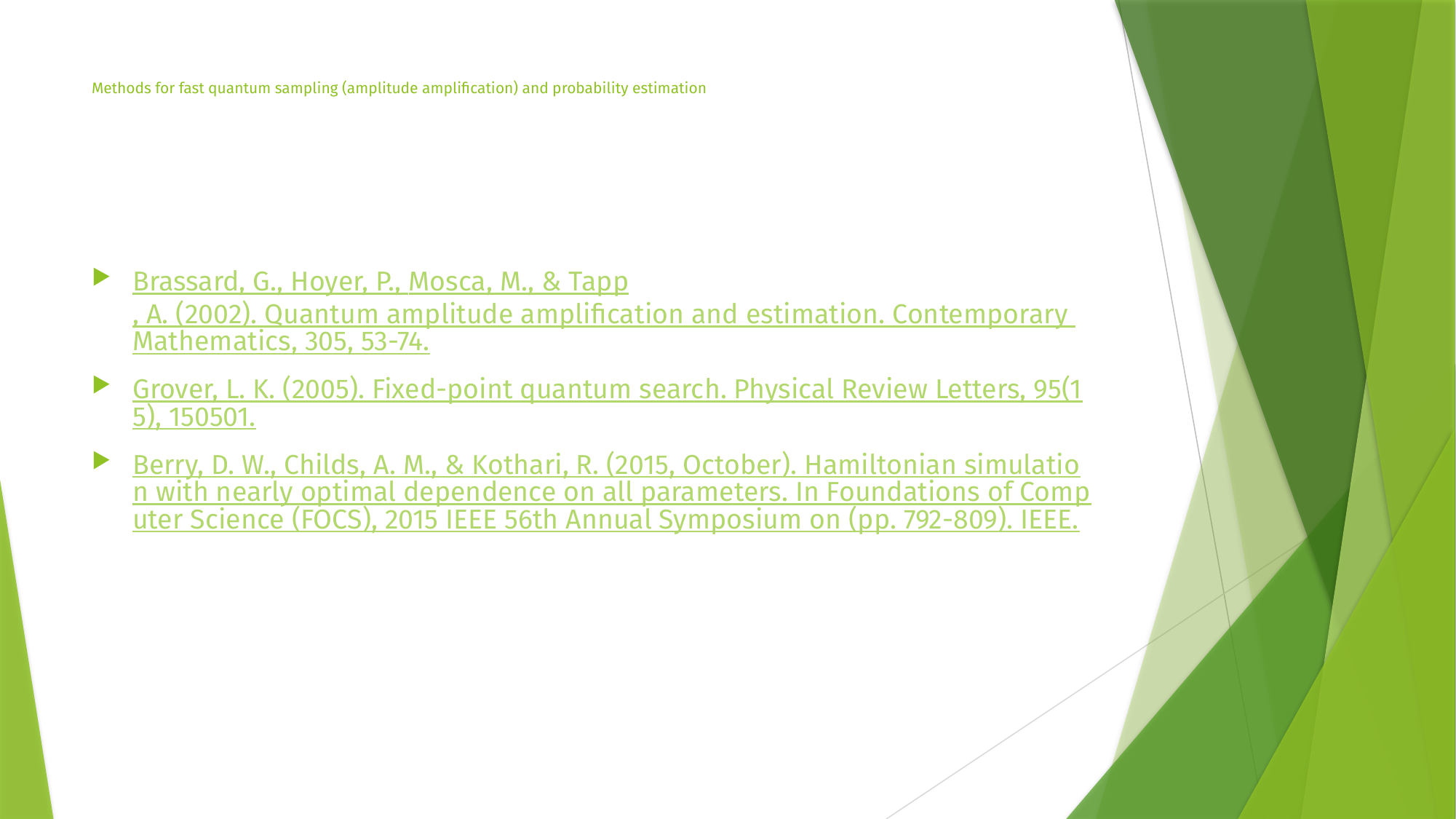

# Methods for fast quantum sampling (amplitude amplification) and probability estimation
Brassard, G., Hoyer, P., Mosca, M., & Tapp, A. (2002). Quantum amplitude ampliﬁcation and estimation. Contemporary Mathematics, 305, 53-74.
Grover, L. K. (2005). Fixed-point quantum search. Physical Review Letters, 95(15), 150501.
Berry, D. W., Childs, A. M., & Kothari, R. (2015, October). Hamiltonian simulation with nearly optimal dependence on all parameters. In Foundations of Computer Science (FOCS), 2015 IEEE 56th Annual Symposium on (pp. 792-809). IEEE.